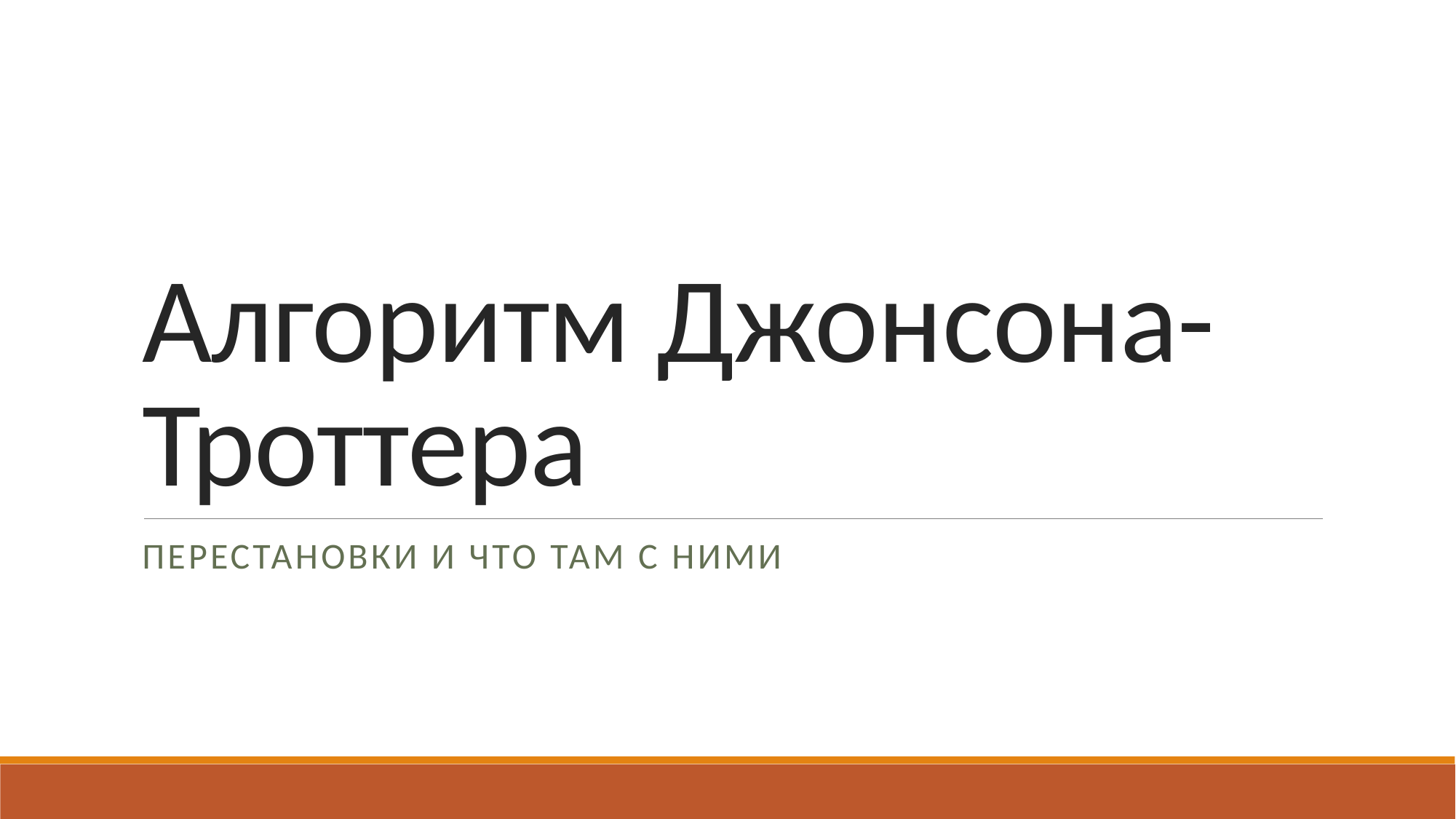

# Алгоритм Джонсона-Троттера
Перестановки и что там с ними